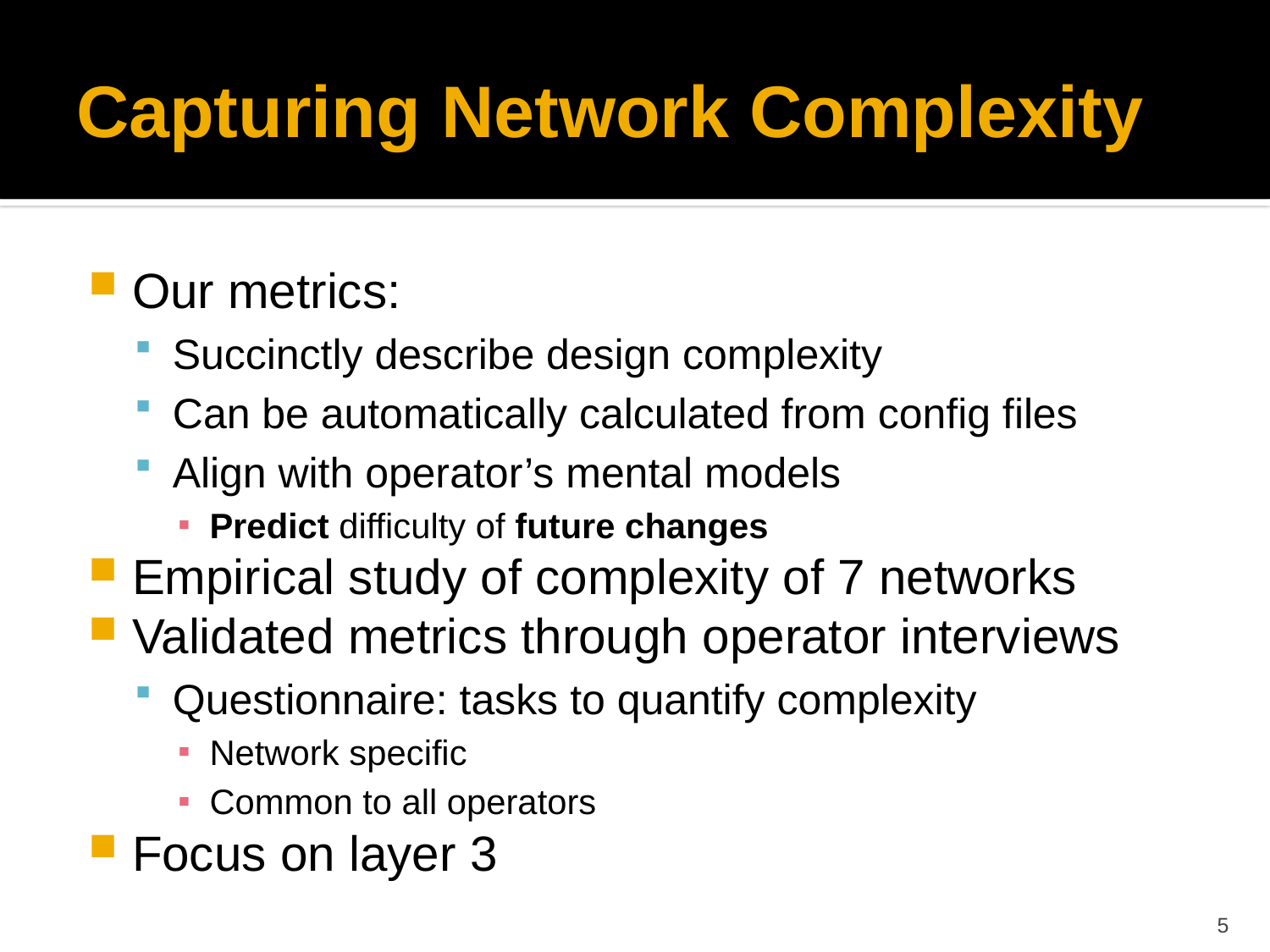

Motivation
# Capturing Network Complexity
Our metrics:
Succinctly describe design complexity
Can be automatically calculated from config files
Align with operator’s mental models
Predict difficulty of future changes
Empirical study of complexity of 7 networks
Validated metrics through operator interviews
Questionnaire: tasks to quantify complexity
Network specific
Common to all operators
Focus on layer 3

5